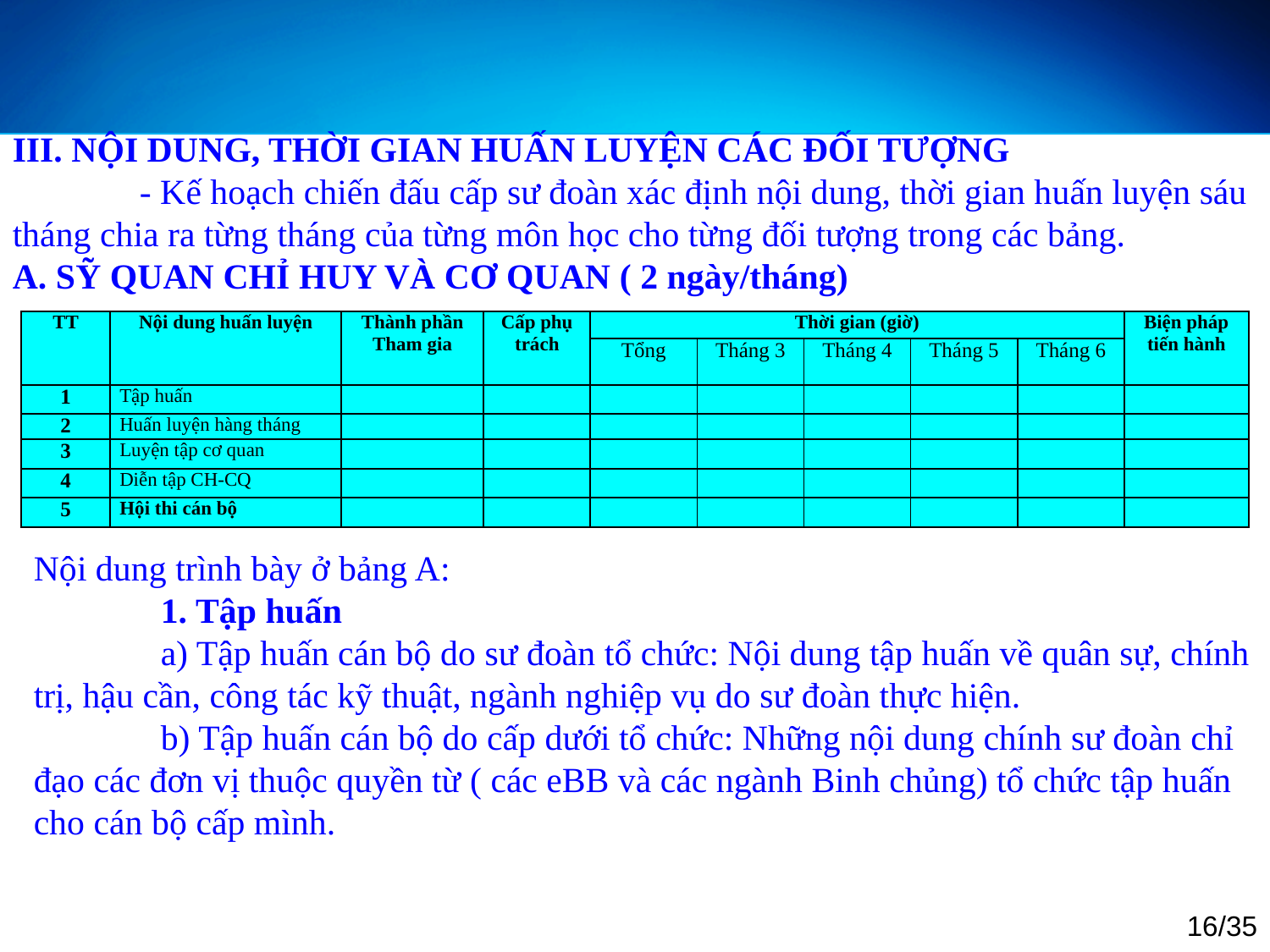

III. NỘI DUNG, THỜI GIAN HUẤN LUYỆN CÁC ĐỐI TƯỢNG
	- Kế hoạch chiến đấu cấp sư đoàn xác định nội dung, thời gian huấn luyện sáu tháng chia ra từng tháng của từng môn học cho từng đối tượng trong các bảng.
A. SỸ QUAN CHỈ HUY VÀ CƠ QUAN ( 2 ngày/tháng)
| TT | Nội dung huấn luyện | Thành phần Tham gia | Cấp phụ trách | Thời gian (giờ) |  |  |  |  | Biện pháp tiến hành |
| --- | --- | --- | --- | --- | --- | --- | --- | --- | --- |
|  |  |  |  | Tổng | Tháng 3 | Tháng 4 | Tháng 5 | Tháng 6 |  |
| 1 | Tập huấn |  |  |  |  |  |  |  |  |
| 2 | Huấn luyện hàng tháng |  |  |  |  |  |  |  |  |
| 3 | Luyện tập cơ quan |  |  |  |  |  |  |  |  |
| 4 | Diễn tập CH-CQ |  |  |  |  |  |  |  |  |
| 5 | Hội thi cán bộ |  |  |  |  |  |  |  |  |
Nội dung trình bày ở bảng A:
	1. Tập huấn
	a) Tập huấn cán bộ do sư đoàn tổ chức: Nội dung tập huấn về quân sự, chính trị, hậu cần, công tác kỹ thuật, ngành nghiệp vụ do sư đoàn thực hiện.
	b) Tập huấn cán bộ do cấp dưới tổ chức: Những nội dung chính sư đoàn chỉ đạo các đơn vị thuộc quyền từ ( các eBB và các ngành Binh chủng) tổ chức tập huấn cho cán bộ cấp mình.
16/35